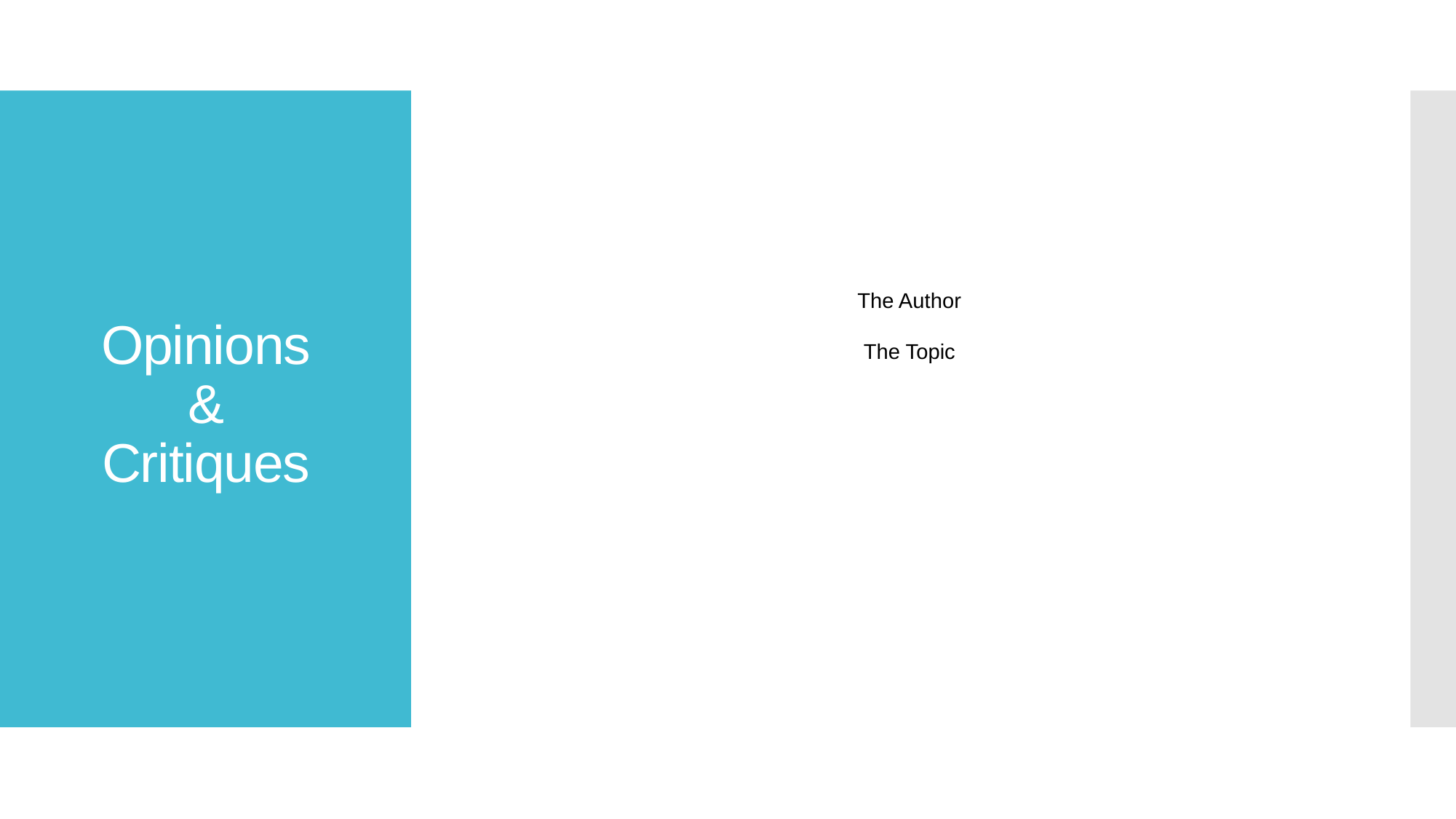

# Opinions & Critiques
The Author

The Topic